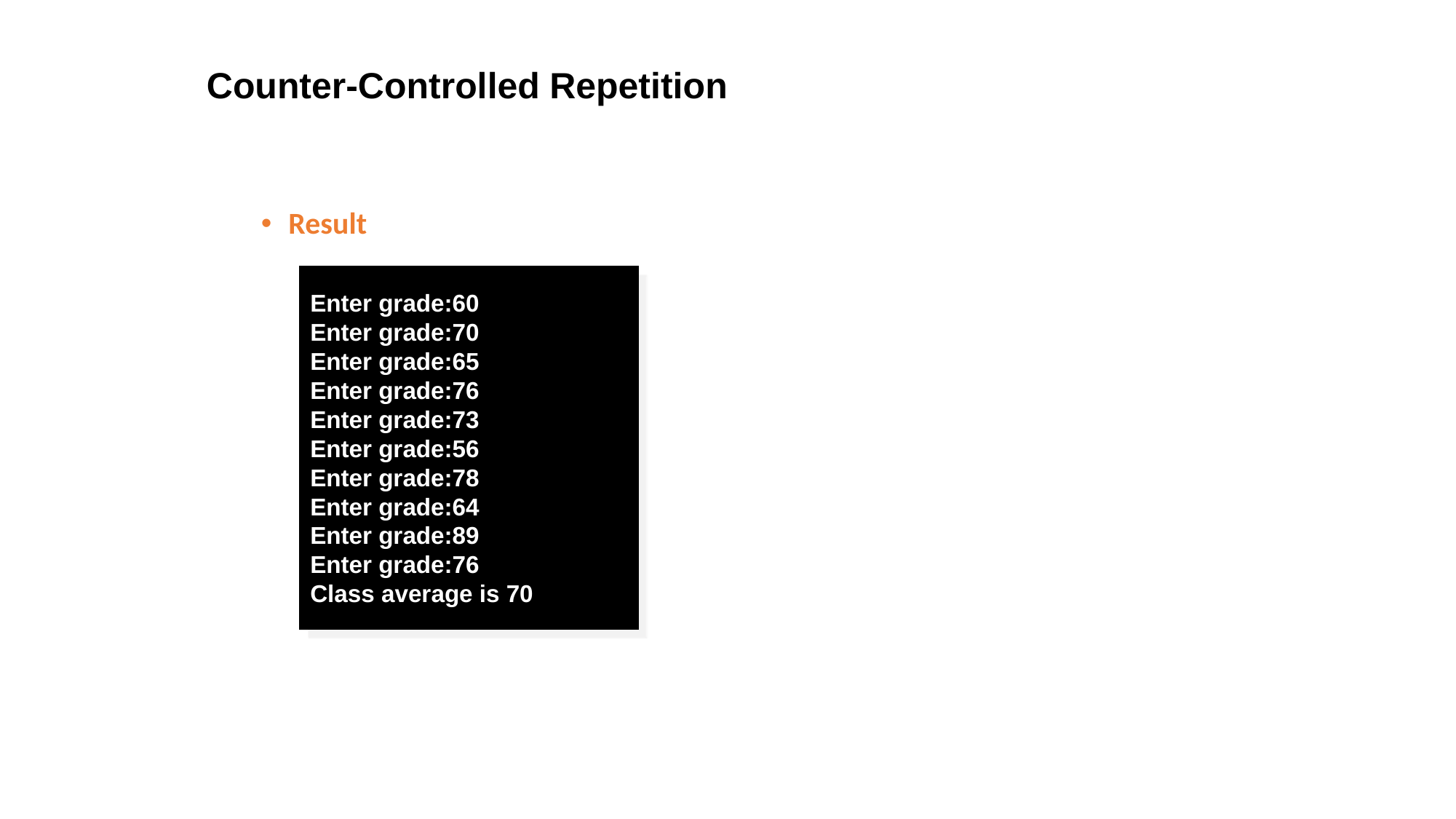

# Counter-Controlled Repetition

Result
Enter grade:60
Enter grade:70
Enter grade:65
Enter grade:76
Enter grade:73
Enter grade:56
Enter grade:78
Enter grade:64
Enter grade:89
Enter grade:76
Class average is 70